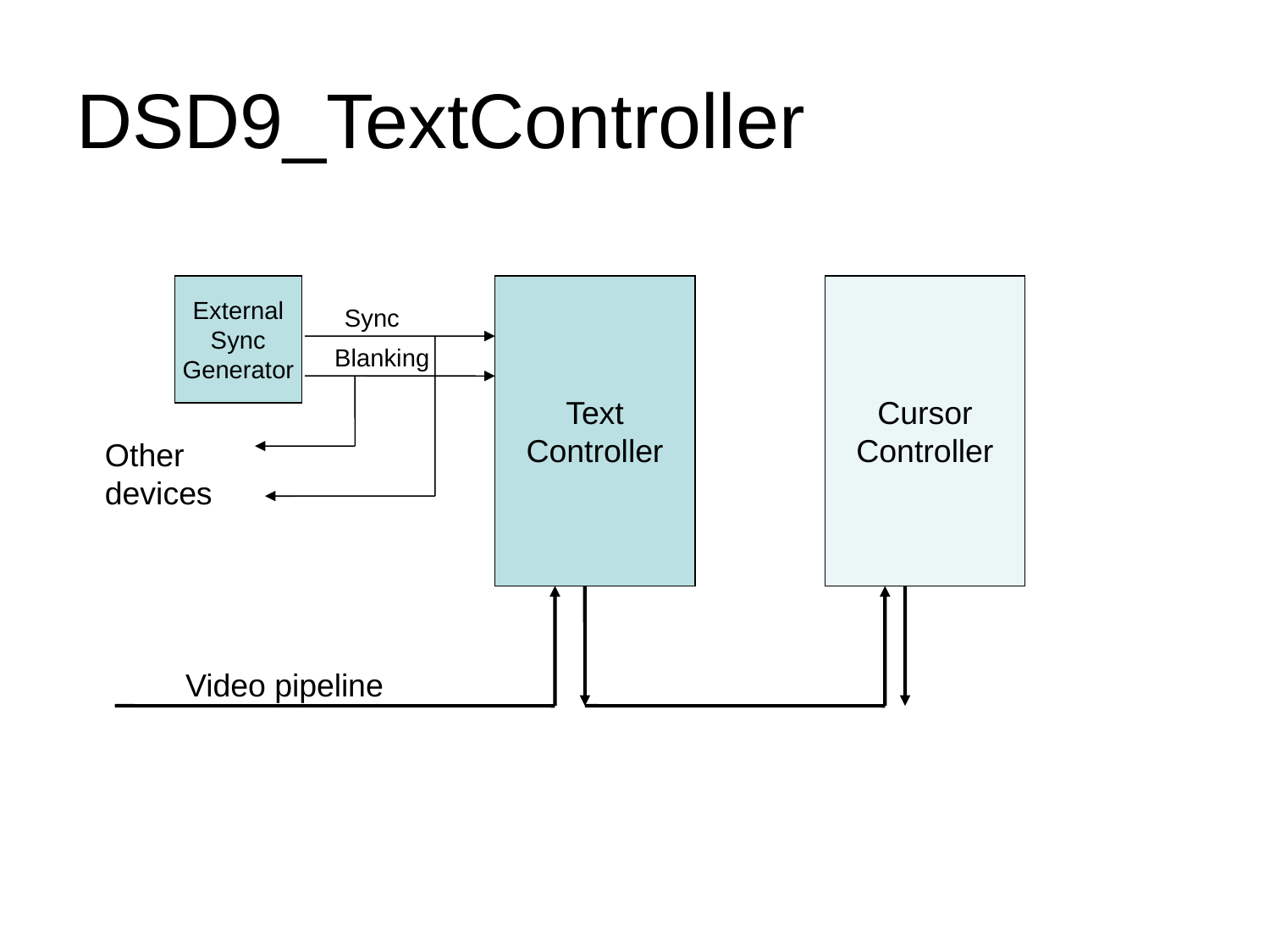

# DSD9_TextController
External
Sync
Generator
Text
Controller
Cursor
Controller
Sync
Blanking

Other
devices

Video pipeline